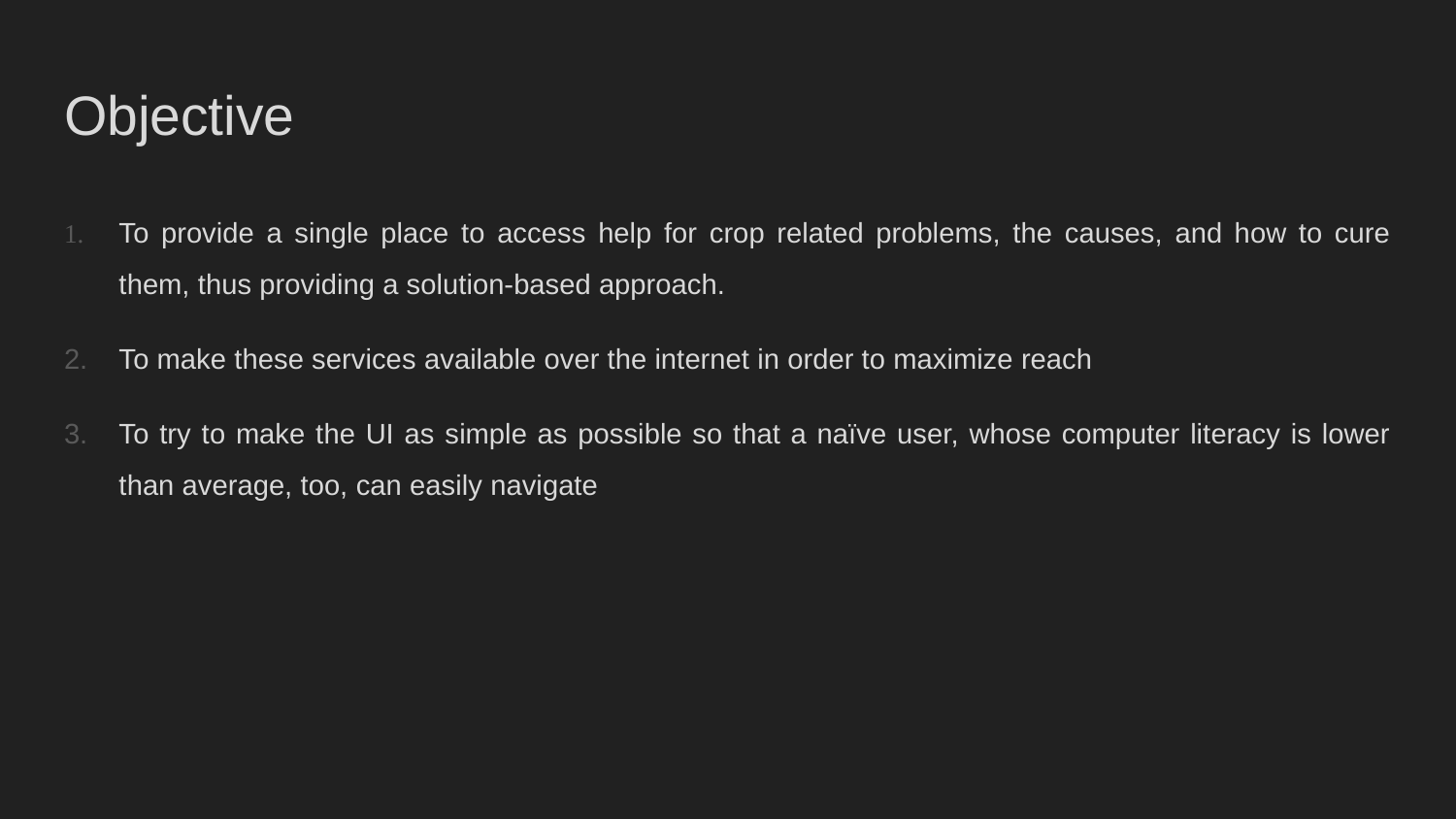

# Objective
﻿To provide a single place to access help for crop related problems, the causes, and how to cure them, thus providing a solution-based approach.
To make these services available over the internet in order to maximize reach
To try to make the UI as simple as possible so that a naïve user, whose computer literacy is lower than average, too, can easily navigate